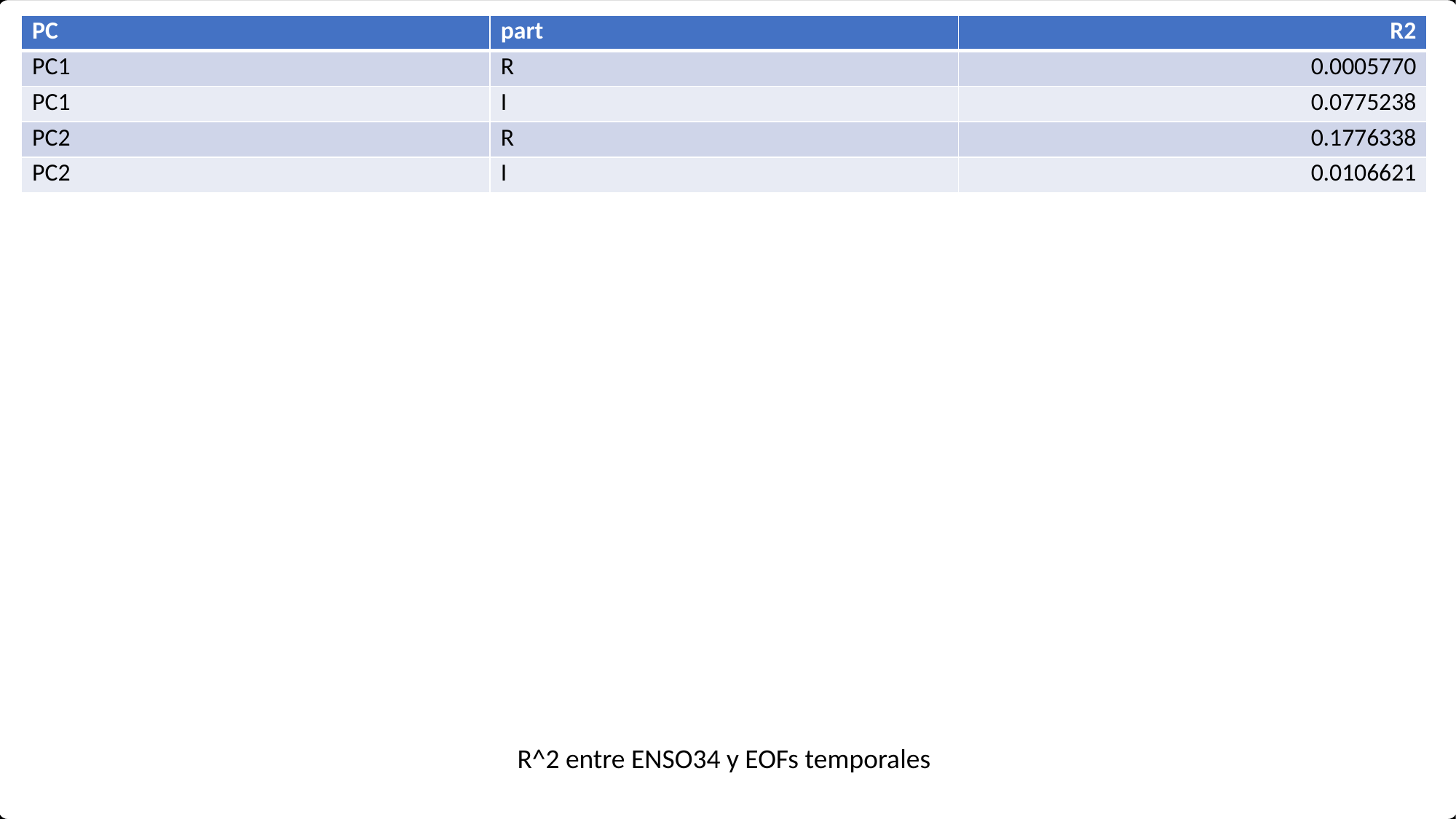

| PC | part | R2 |
| --- | --- | --- |
| PC1 | R | 0.0005770 |
| PC1 | I | 0.0775238 |
| PC2 | R | 0.1776338 |
| PC2 | I | 0.0106621 |
R^2 entre ENSO34 y EOFs temporales